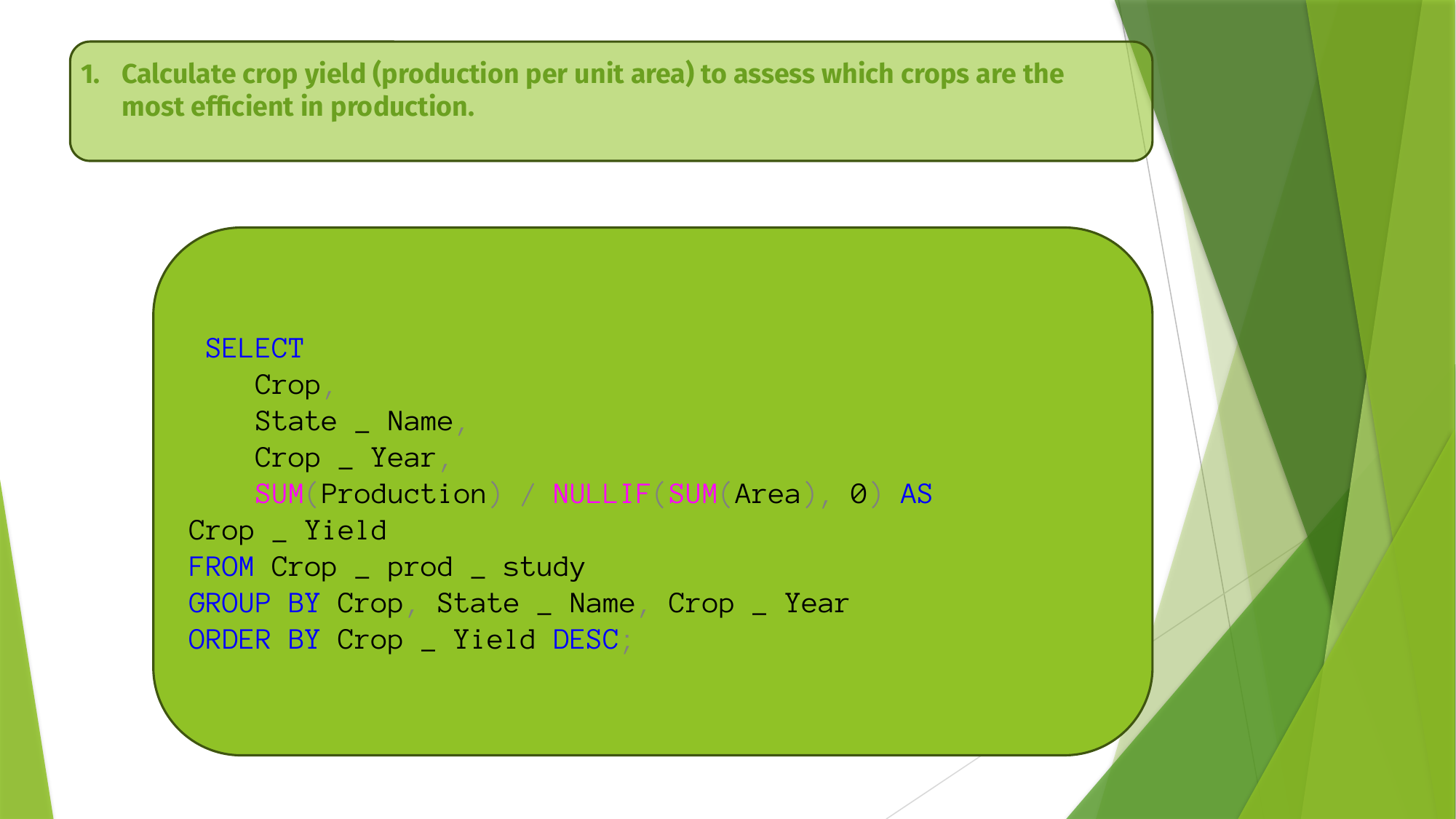

Calculate crop yield (production per unit area) to assess which crops are the most efficient in production.

 SELECT
    Crop,
    State _ Name,
    Crop _ Year,
    SUM(Production) / NULLIF(SUM(Area), 0) AS        Crop _ Yield
FROM Crop _ prod _ study
GROUP BY Crop, State _ Name, Crop _ Year
ORDER BY Crop _ Yield DESC;